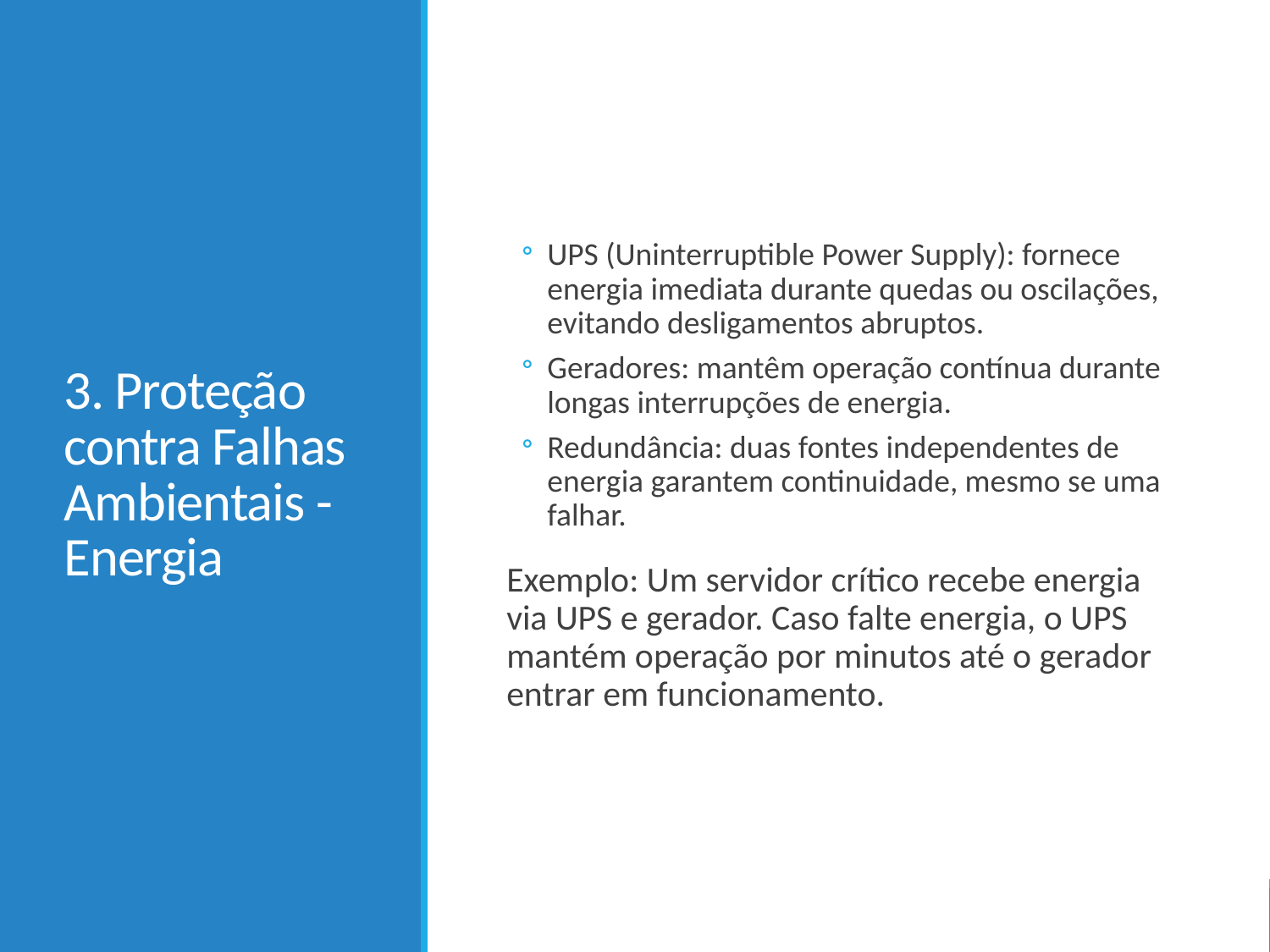

# 3. Proteção contra Falhas Ambientais - Energia
UPS (Uninterruptible Power Supply): fornece energia imediata durante quedas ou oscilações, evitando desligamentos abruptos.
Geradores: mantêm operação contínua durante longas interrupções de energia.
Redundância: duas fontes independentes de energia garantem continuidade, mesmo se uma falhar.
Exemplo: Um servidor crítico recebe energia via UPS e gerador. Caso falte energia, o UPS mantém operação por minutos até o gerador entrar em funcionamento.